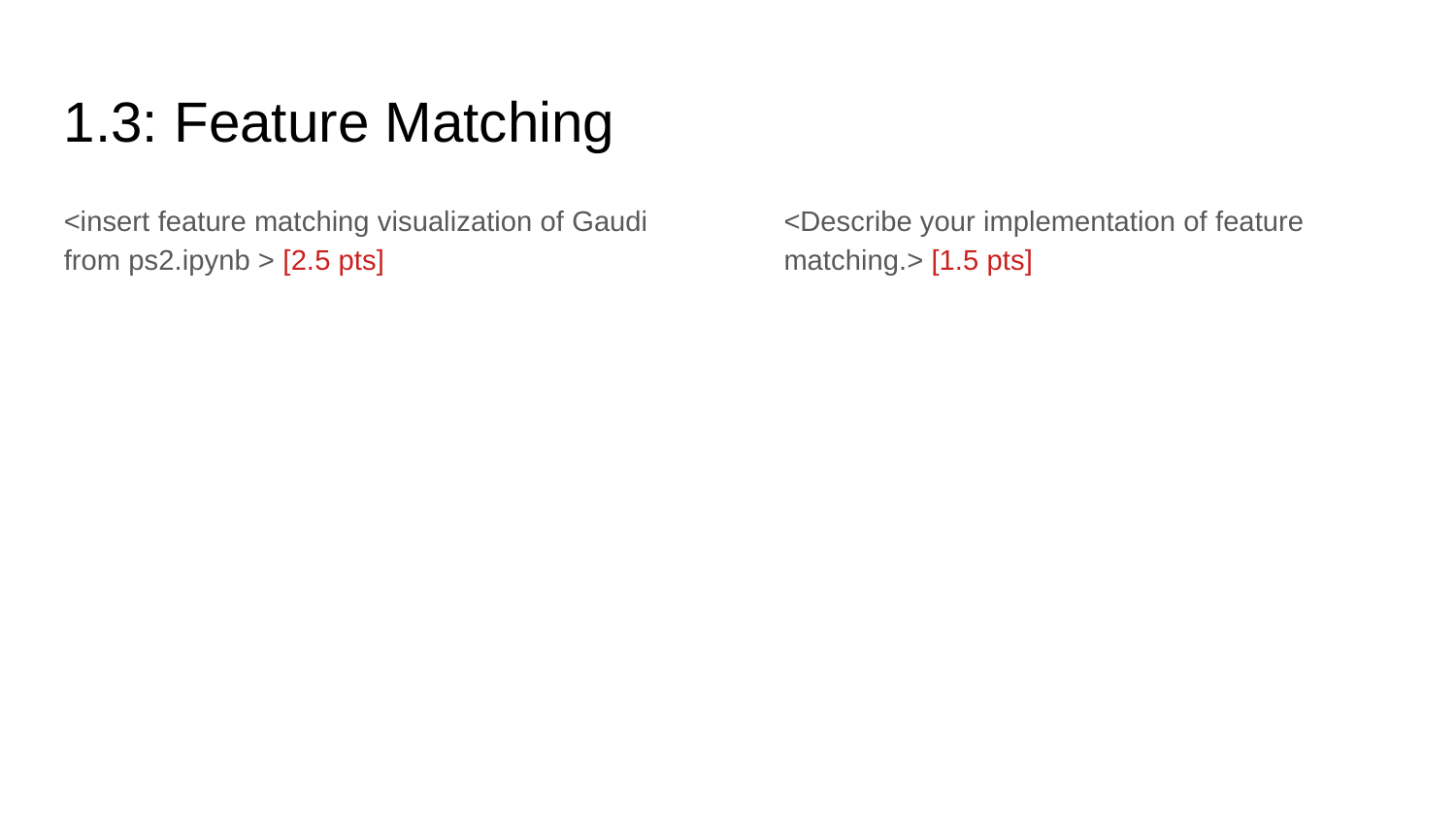

1.3: Feature Matching
<insert feature matching visualization of Gaudi from ps2.ipynb > [2.5 pts]

<Describe your implementation of feature matching.> [1.5 pts]